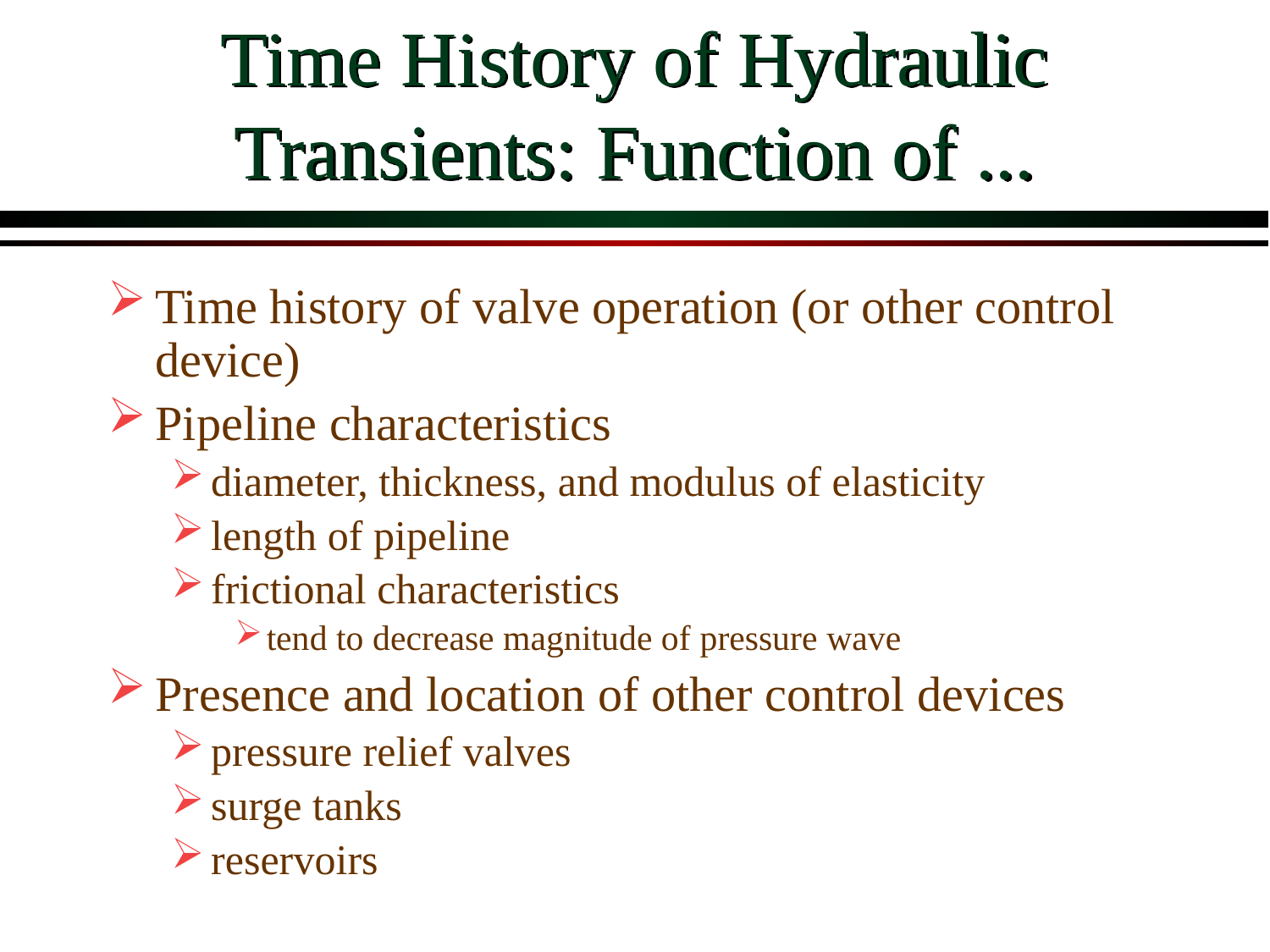

# Time History of Hydraulic Transients: Function of ...
Time history of valve operation (or other control device)
Pipeline characteristics
diameter, thickness, and modulus of elasticity
length of pipeline
frictional characteristics
tend to decrease magnitude of pressure wave
Presence and location of other control devices
pressure relief valves
surge tanks
reservoirs